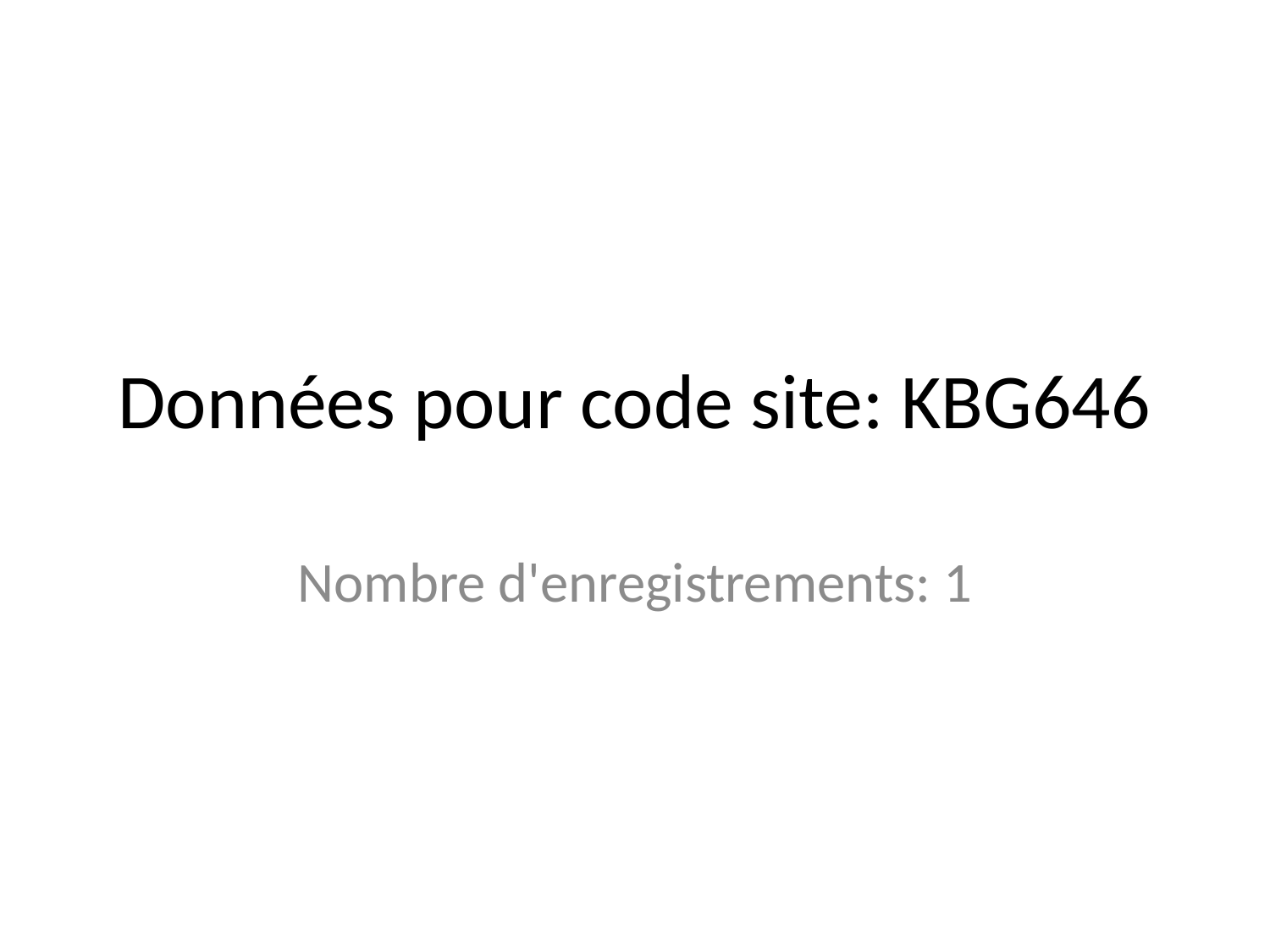

# Données pour code site: KBG646
Nombre d'enregistrements: 1